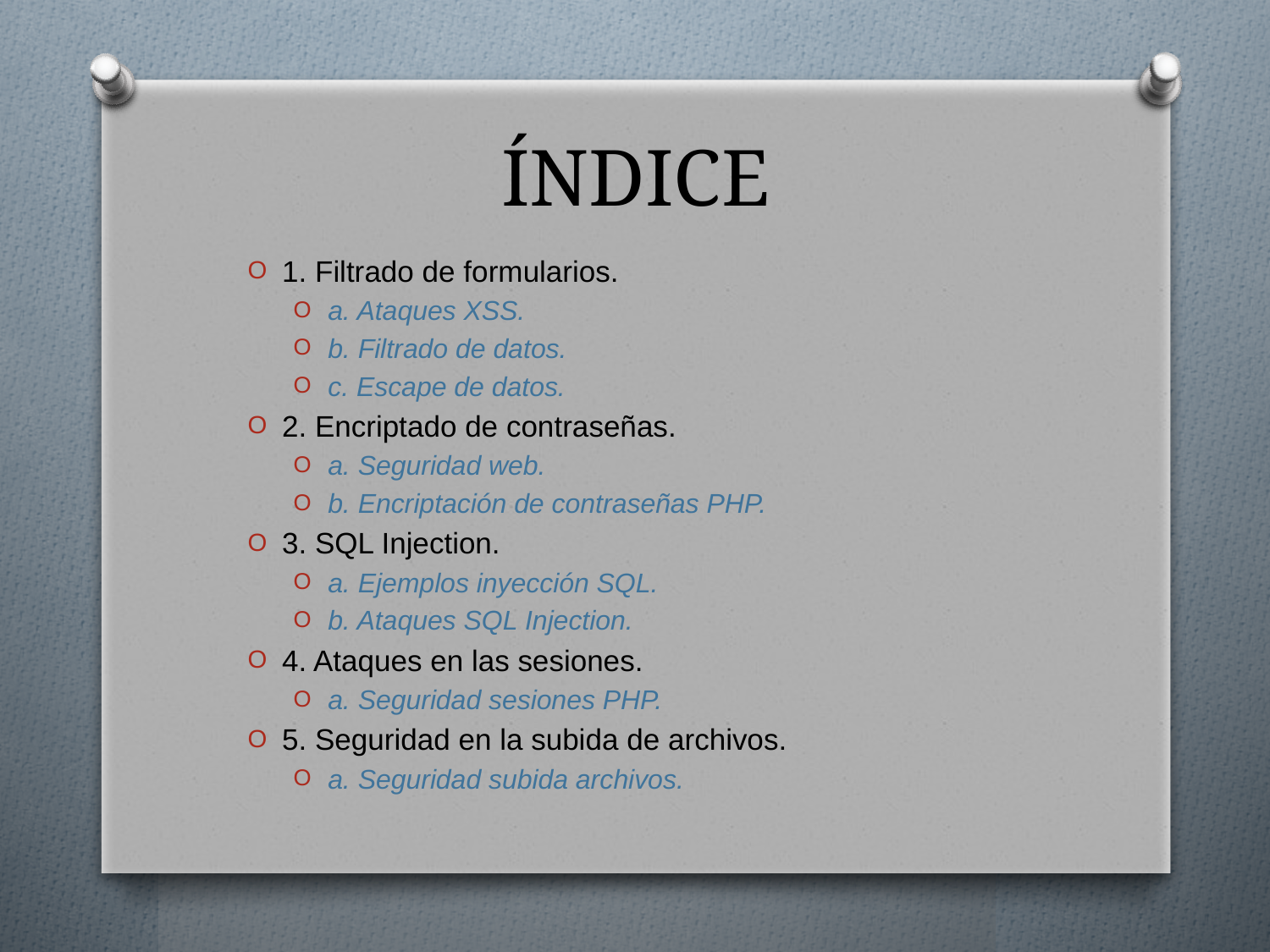

# ÍNDICE
1. Filtrado de formularios.
a. Ataques XSS.
b. Filtrado de datos.
c. Escape de datos.
2. Encriptado de contraseñas.
a. Seguridad web.
b. Encriptación de contraseñas PHP.
3. SQL Injection.
a. Ejemplos inyección SQL.
b. Ataques SQL Injection.
4. Ataques en las sesiones.
a. Seguridad sesiones PHP.
5. Seguridad en la subida de archivos.
a. Seguridad subida archivos.